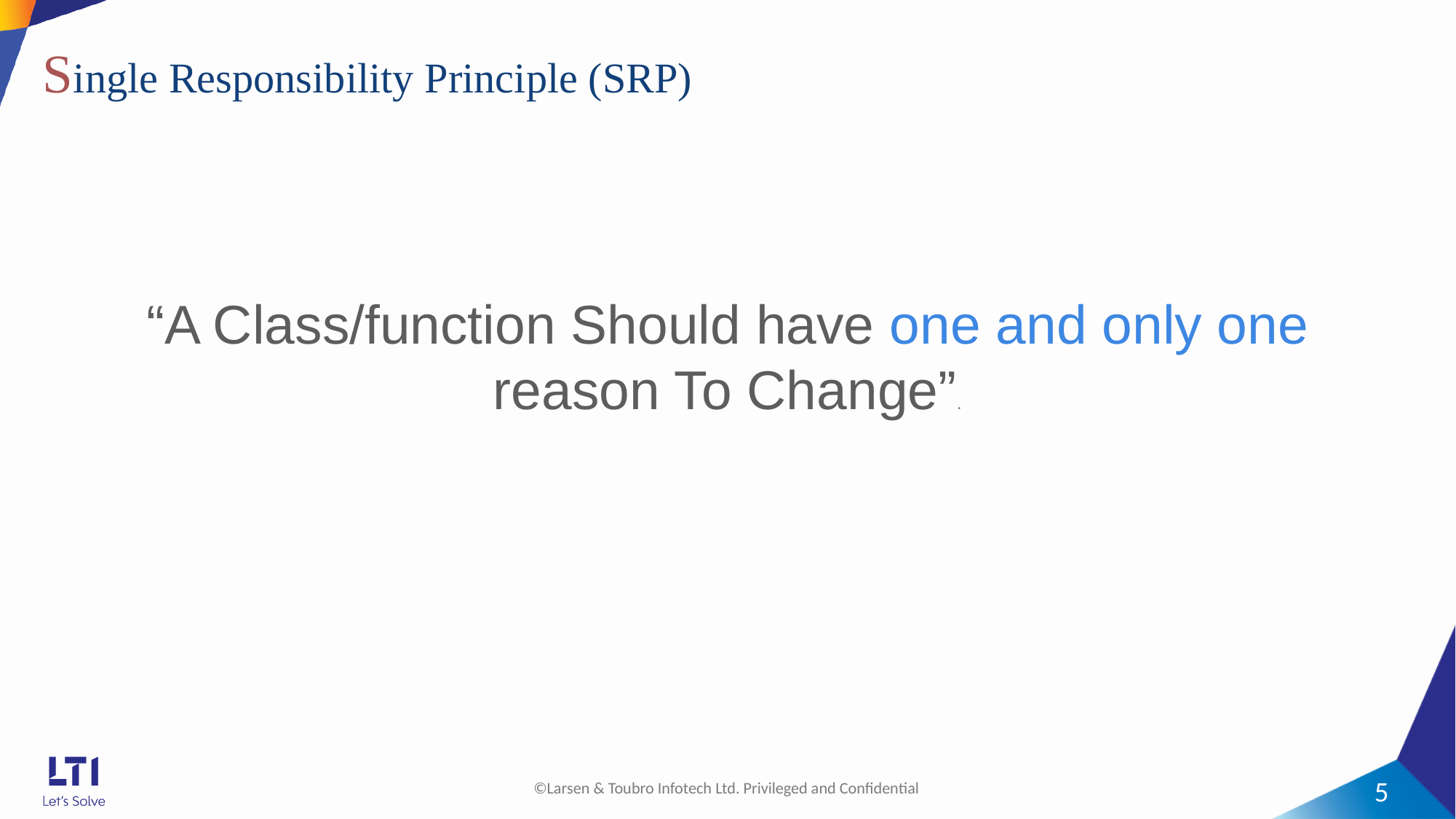

# Single Responsibility Principle (SRP)
“A Class/function Should have one and only one reason To Change”.